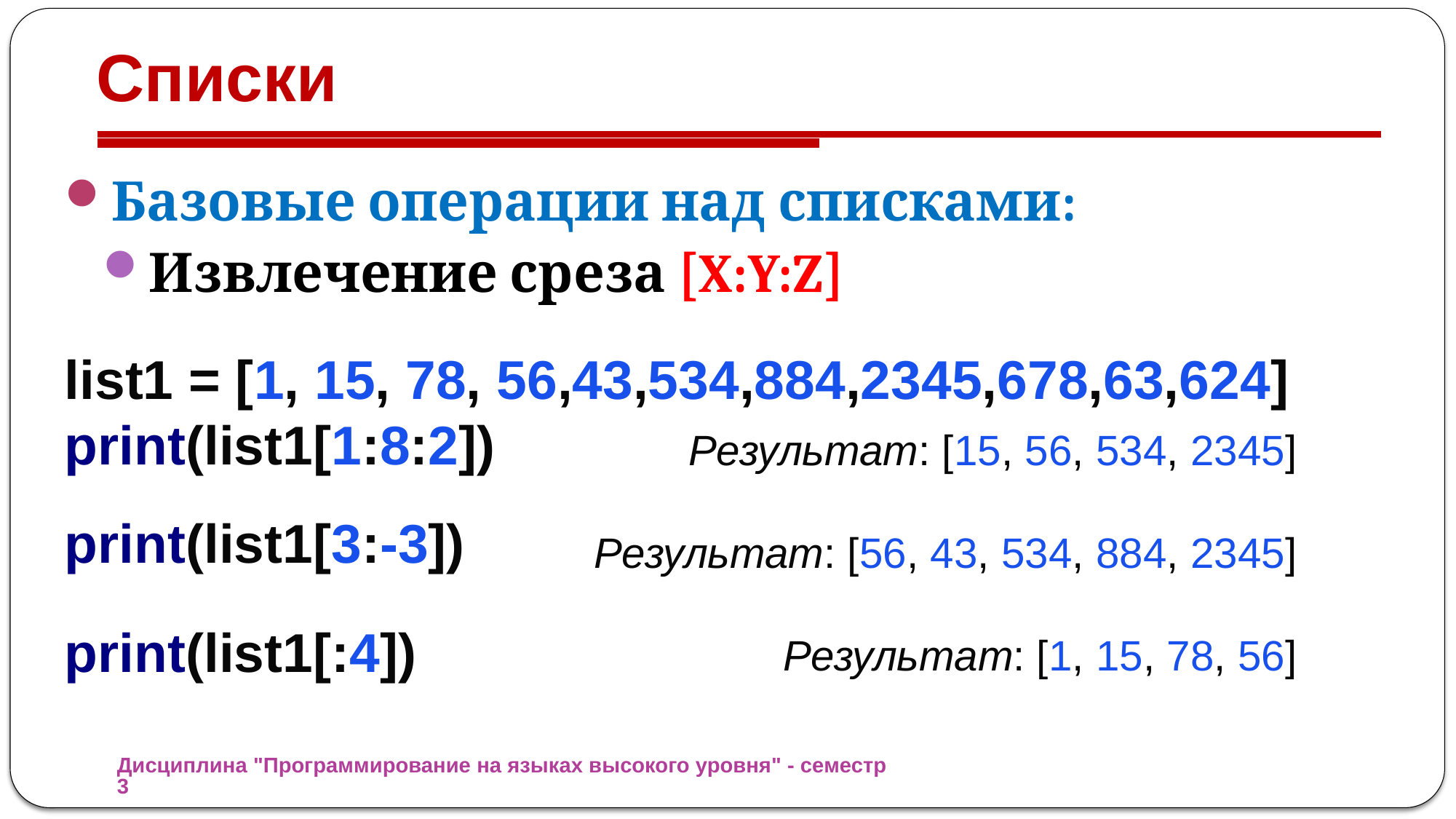

# Списки
Базовые операции над списками:
Извлечение среза [X:Y:Z]

list1 = [1, 15, 78, 56,43,534,884,2345,678,63,624]
print(list1[1:8:2])

print(list1[3:-3])

print(list1[:4])

Результат: [15, 56, 534, 2345]
Результат: [56, 43, 534, 884, 2345]
Результат: [1, 15, 78, 56]
Дисциплина "Программирование на языках высокого уровня" - семестр 3